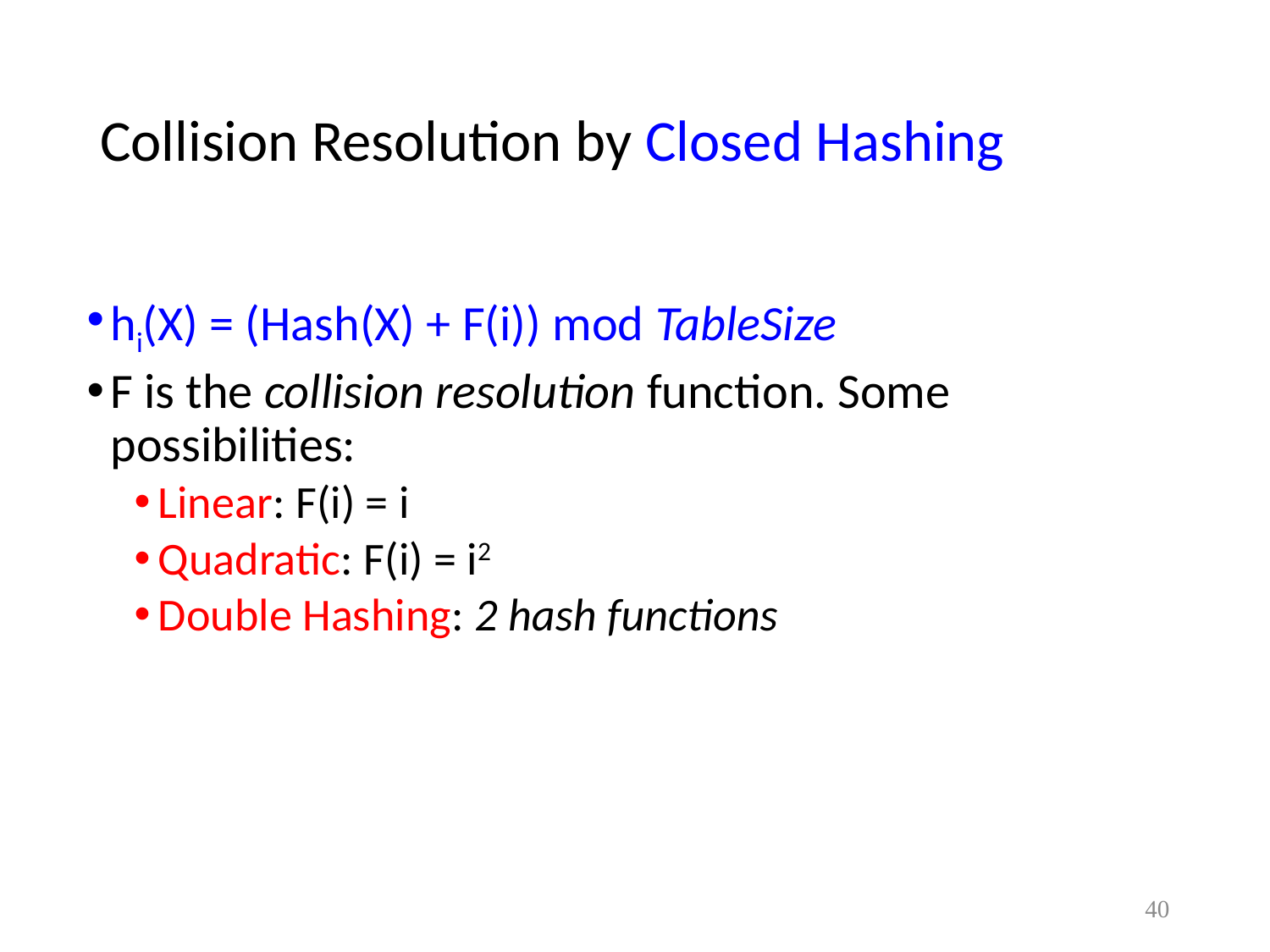

# Collision Resolution by Closed Hashing
hi(X) = (Hash(X) + F(i)) mod TableSize
F is the collision resolution function. Some possibilities:
Linear: F(i) = i
Quadratic: F(i) = i2
Double Hashing: 2 hash functions

40